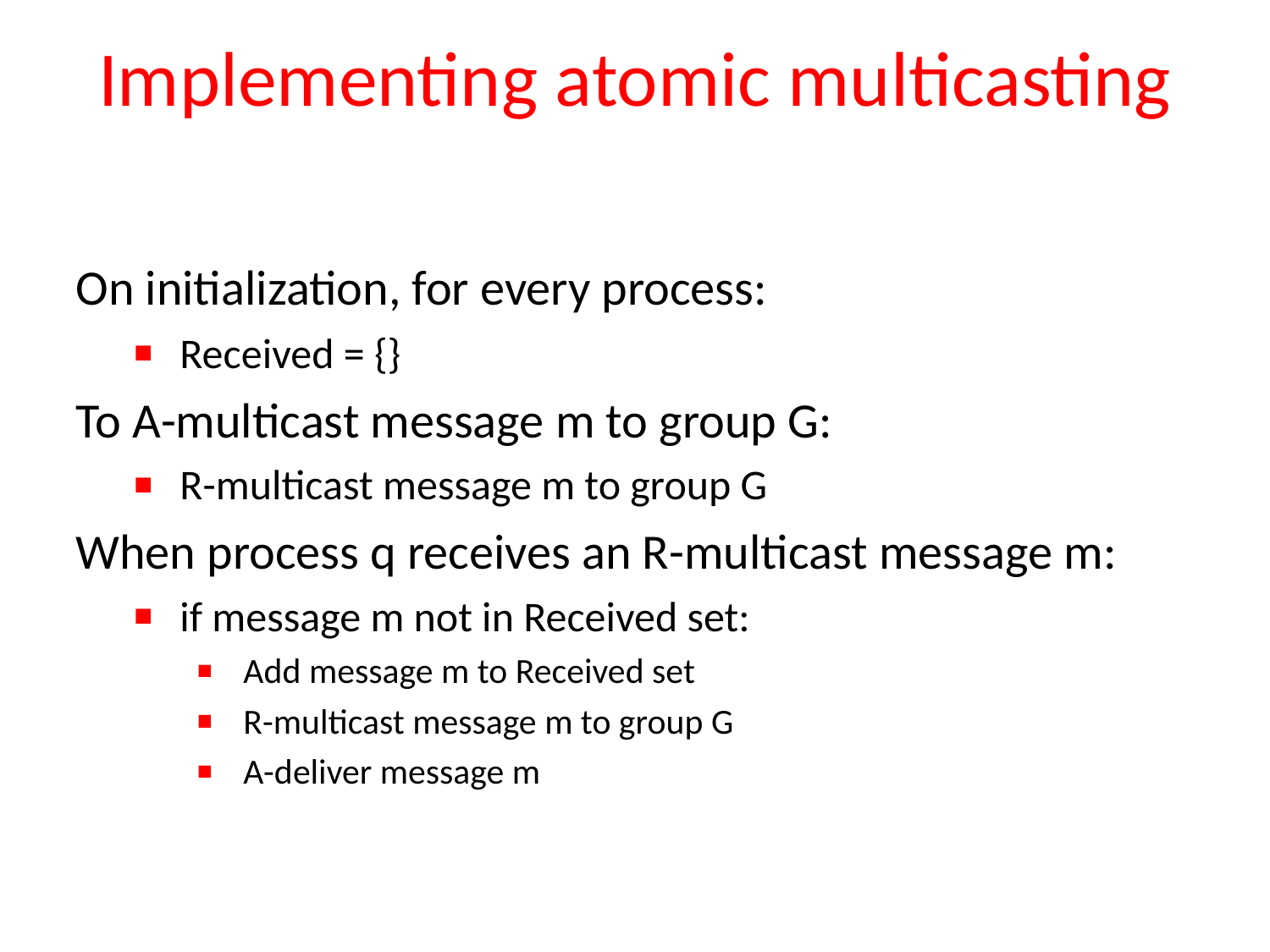

# Implementing atomic multicasting
On initialization, for every process:
Received = {}
To A-multicast message m to group G:
R-multicast message m to group G
When process q receives an R-multicast message m:
if message m not in Received set:
Add message m to Received set
R-multicast message m to group G
A-deliver message m